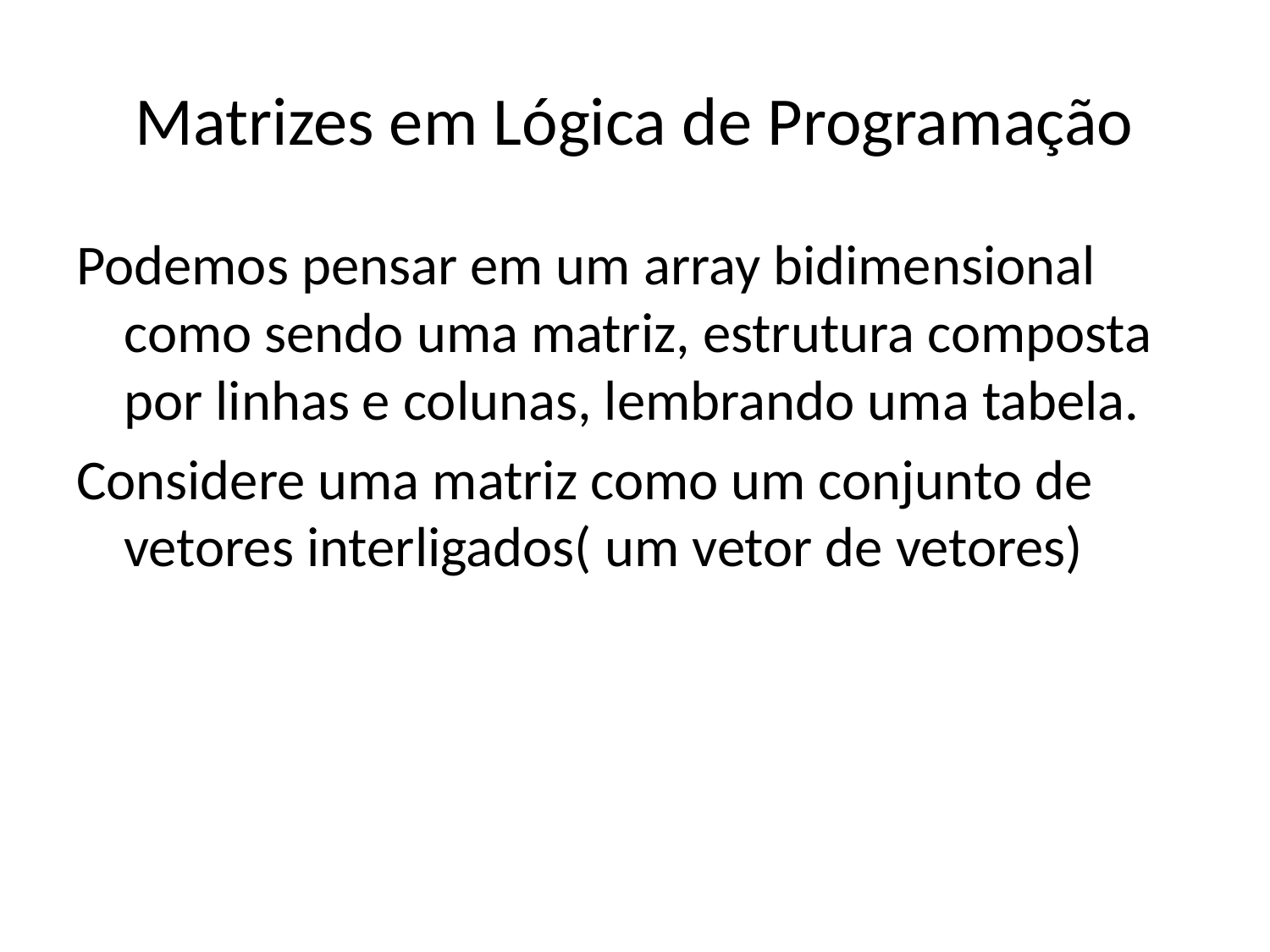

# Matrizes em Lógica de Programação
Podemos pensar em um array bidimensional como sendo uma matriz, estrutura composta por linhas e colunas, lembrando uma tabela.
Considere uma matriz como um conjunto de vetores interligados( um vetor de vetores)